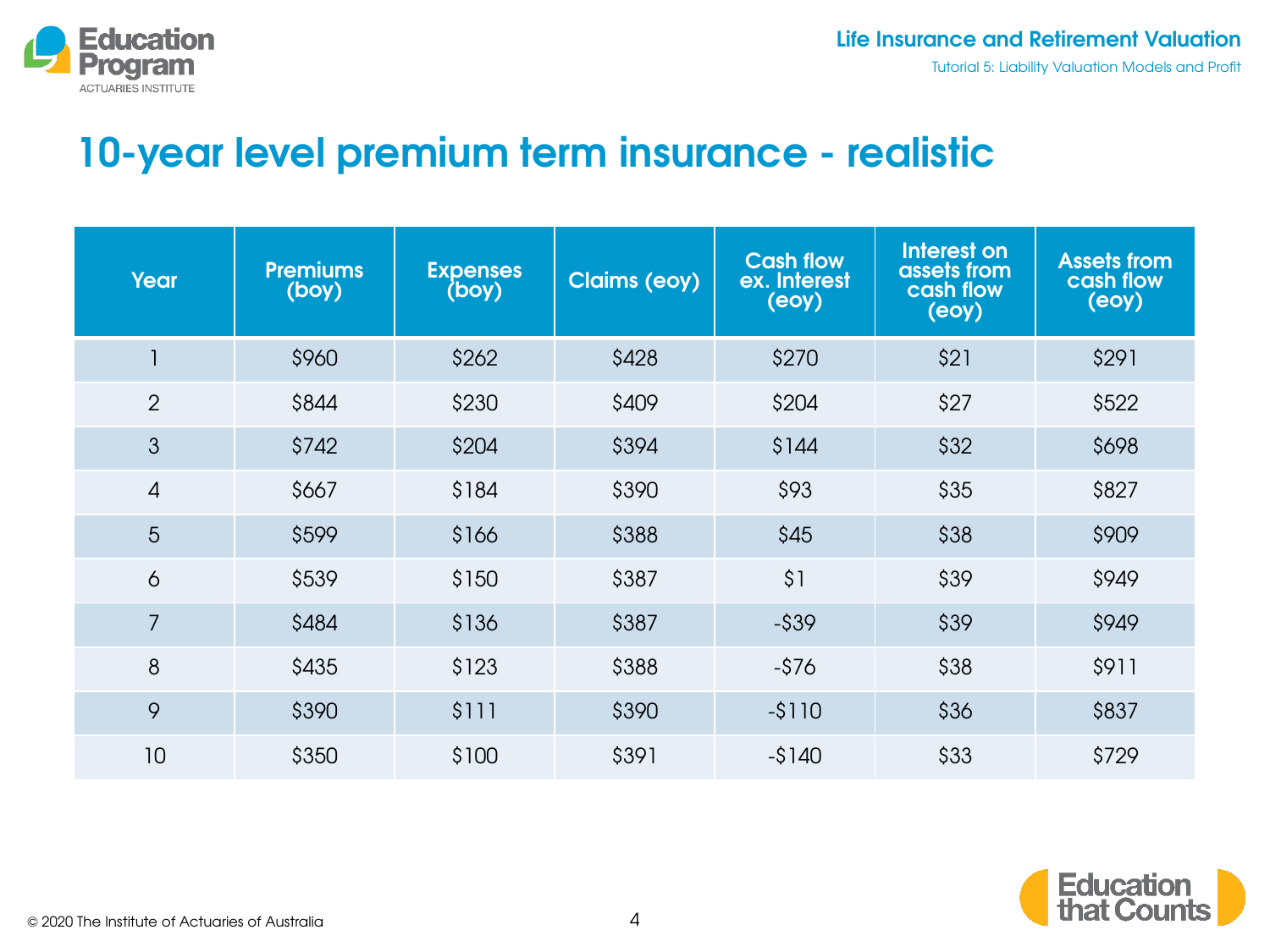

# 10-year level premium term insurance - realistic
| Year | Premiums (boy) | Expenses (boy) | Claims (eoy) | Cash flow ex. Interest (eoy) | Interest on assets from cash flow (eoy) | Assets from cash flow (eoy) |
| --- | --- | --- | --- | --- | --- | --- |
| 1 | $960 | $262 | $428 | $270 | $21 | $291 |
| 2 | $844 | $230 | $409 | $204 | $27 | $522 |
| 3 | $742 | $204 | $394 | $144 | $32 | $698 |
| 4 | $667 | $184 | $390 | $93 | $35 | $827 |
| 5 | $599 | $166 | $388 | $45 | $38 | $909 |
| 6 | $539 | $150 | $387 | $1 | $39 | $949 |
| 7 | $484 | $136 | $387 | -$39 | $39 | $949 |
| 8 | $435 | $123 | $388 | -$76 | $38 | $911 |
| 9 | $390 | $111 | $390 | -$110 | $36 | $837 |
| 10 | $350 | $100 | $391 | -$140 | $33 | $729 |